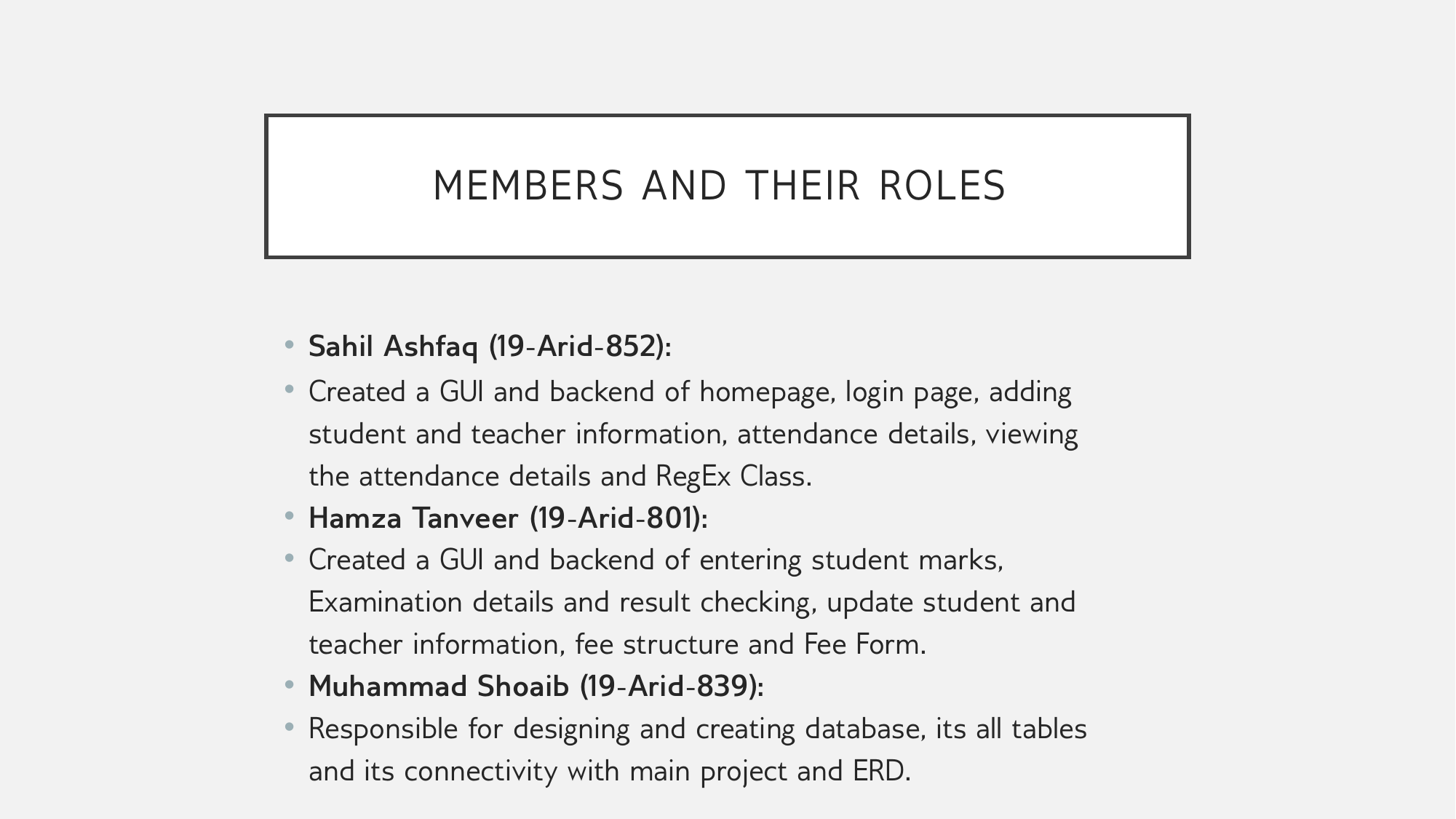

# Members and their roles
Sahil Ashfaq (19-Arid-852):
Created a GUI and backend of homepage, login page, adding student and teacher information, attendance details, viewing the attendance details and RegEx Class.
Hamza Tanveer (19-Arid-801):
Created a GUI and backend of entering student marks, Examination details and result checking, update student and teacher information, fee structure and Fee Form.
Muhammad Shoaib (19-Arid-839):
Responsible for designing and creating database, its all tables and its connectivity with main project and ERD.